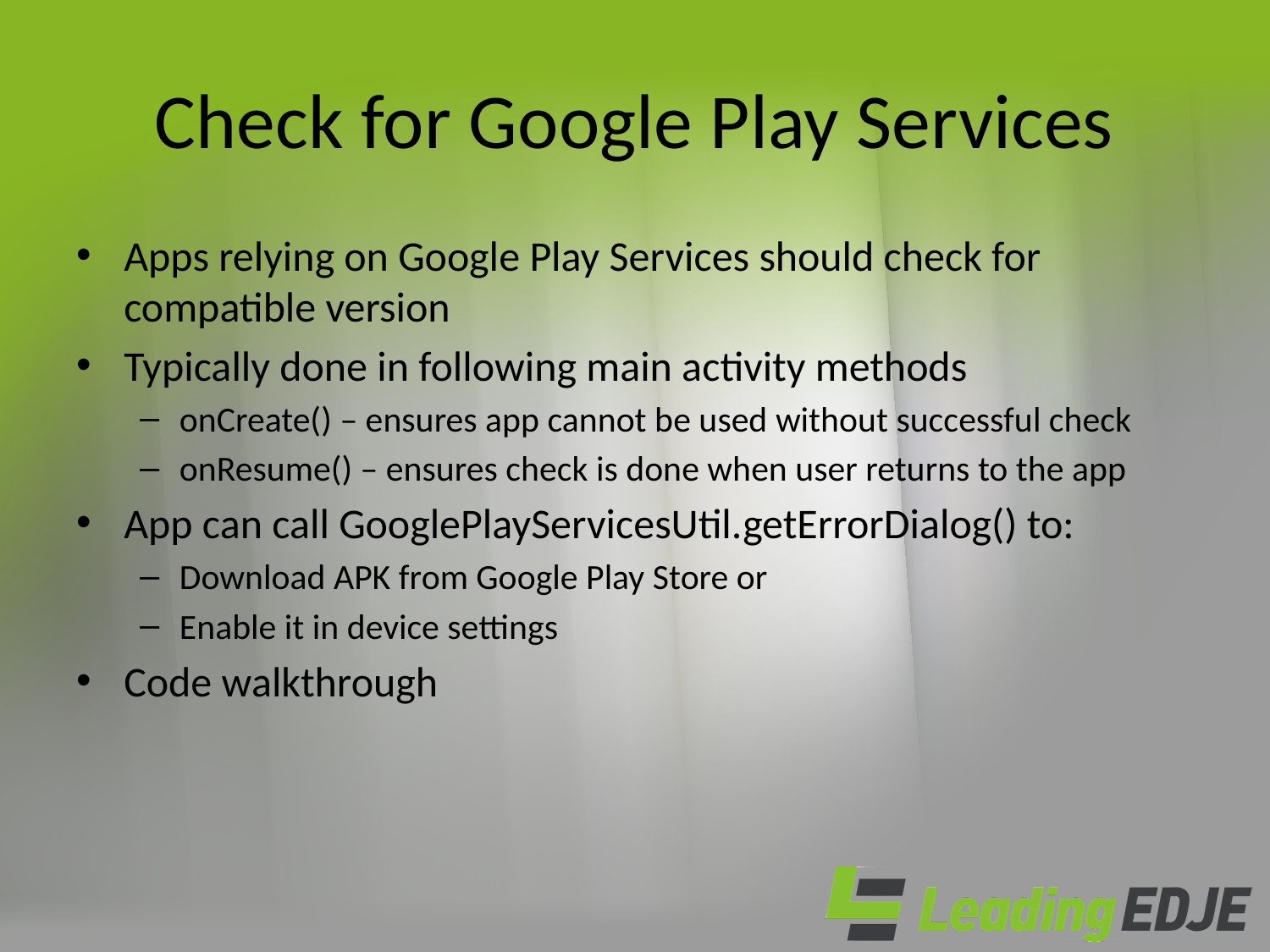

# Check for Google Play Services
Apps relying on Google Play Services should check for compatible version
Typically done in following main activity methods
onCreate() – ensures app cannot be used without successful check
onResume() – ensures check is done when user returns to the app
App can call GooglePlayServicesUtil.getErrorDialog() to:
Download APK from Google Play Store or
Enable it in device settings
Code walkthrough